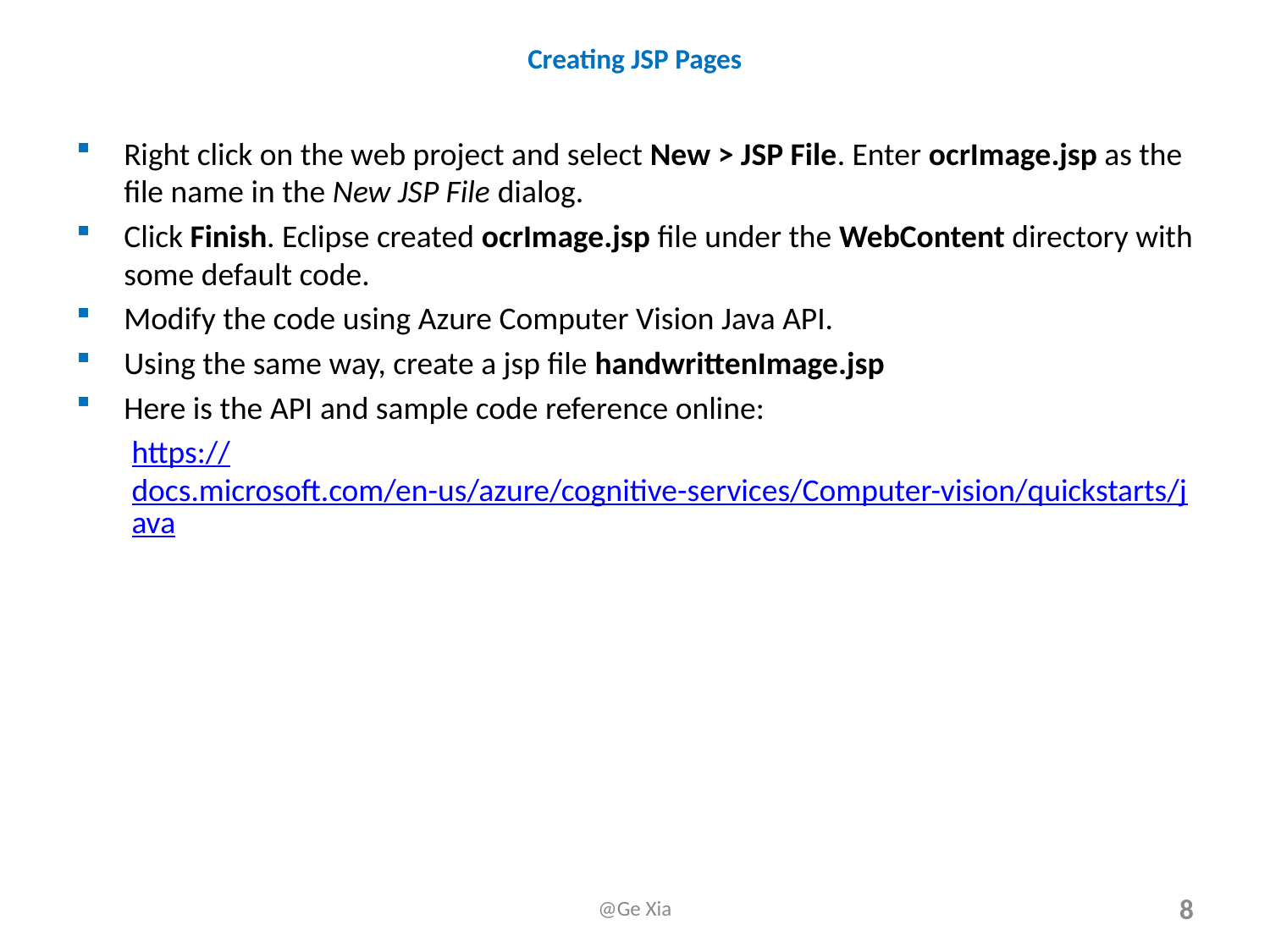

# Creating JSP Pages
Right click on the web project and select New > JSP File. Enter ocrImage.jsp as the file name in the New JSP File dialog.
Click Finish. Eclipse created ocrImage.jsp file under the WebContent directory with some default code.
Modify the code using Azure Computer Vision Java API.
Using the same way, create a jsp file handwrittenImage.jsp
Here is the API and sample code reference online:
https://docs.microsoft.com/en-us/azure/cognitive-services/Computer-vision/quickstarts/java

@Ge Xia
8